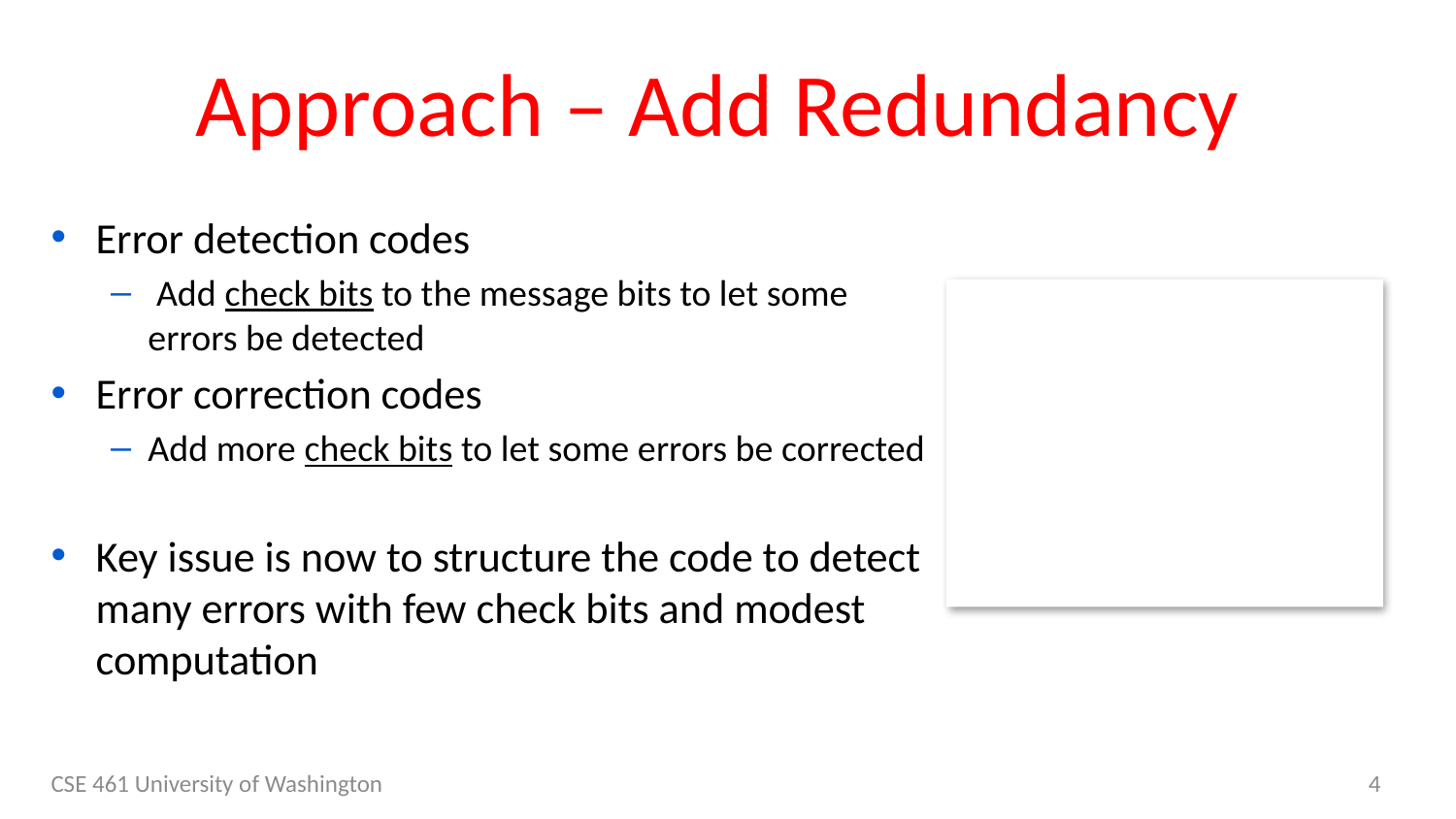

# Approach – Add Redundancy
Error detection codes
 Add check bits to the message bits to let some errors be detected
Error correction codes
Add more check bits to let some errors be corrected

Key issue is now to structure the code to detect many errors with few check bits and modest computation
CSE 461 University of Washington
4